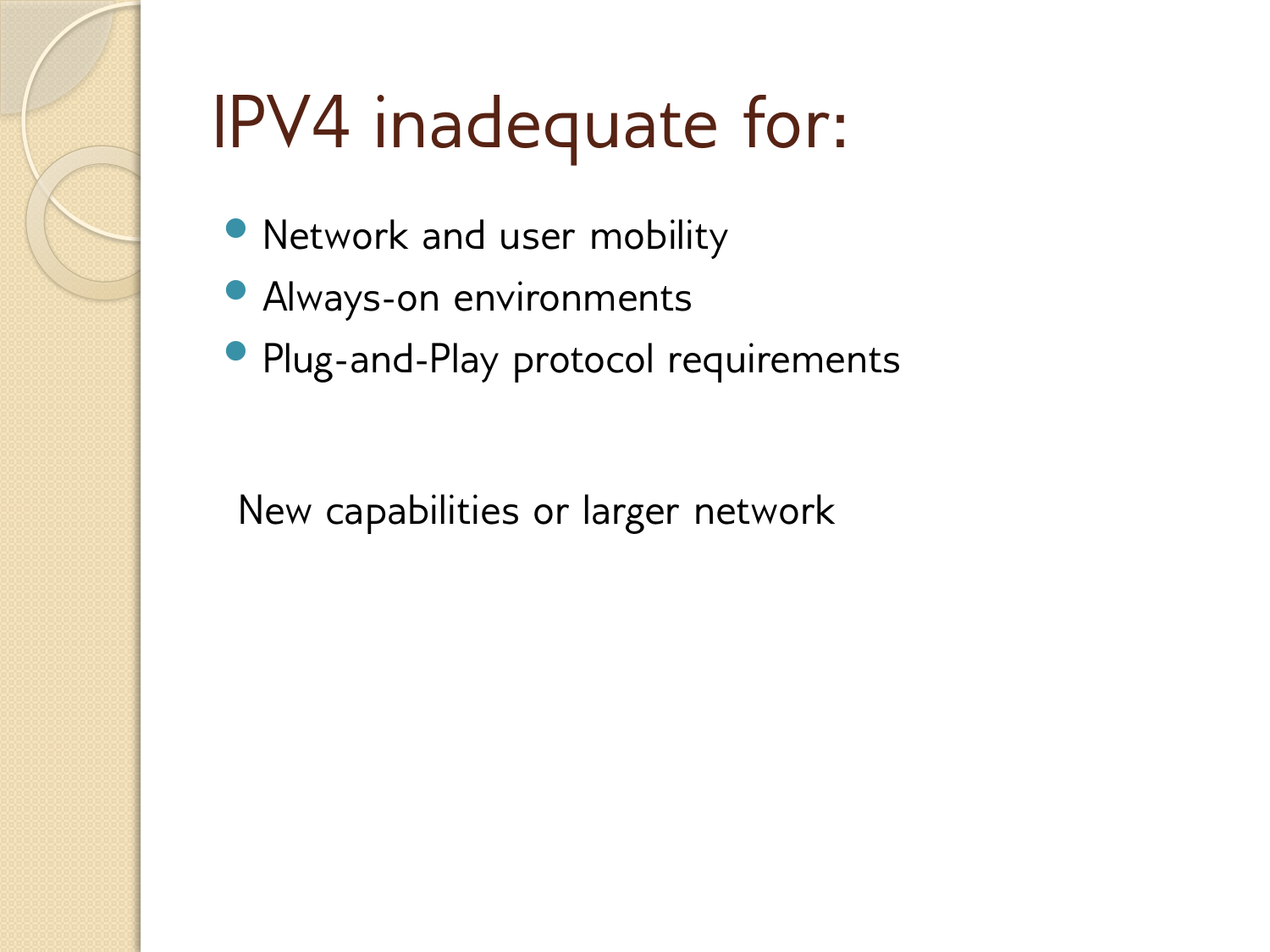

# IPV4 inadequate for:
Network and user mobility
Always-on environments
Plug-and-Play protocol requirements
New capabilities or larger network